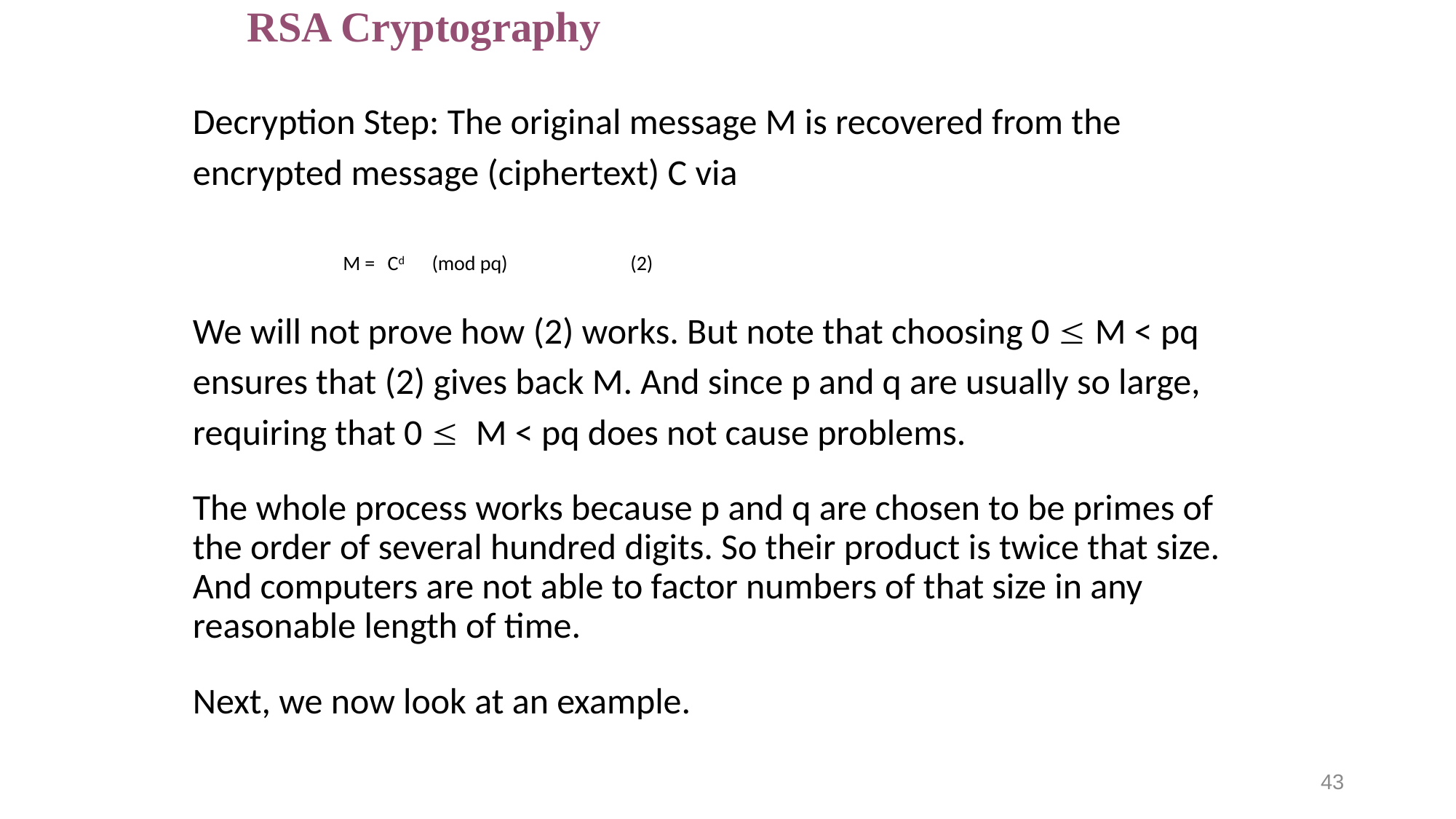

# RSA Cryptography
Decryption Step: The original message M is recovered from the
encrypted message (ciphertext) C via

M = Cd      (mod pq)                           (2)

We will not prove how (2) works. But note that choosing 0 ≤ M < pq
ensures that (2) gives back M. And since p and q are usually so large,
requiring that 0 ≤  M < pq does not cause problems.

The whole process works because p and q are chosen to be primes of the order of several hundred digits. So their product is twice that size. And computers are not able to factor numbers of that size in any reasonable length of time.

Next, we now look at an example.

43